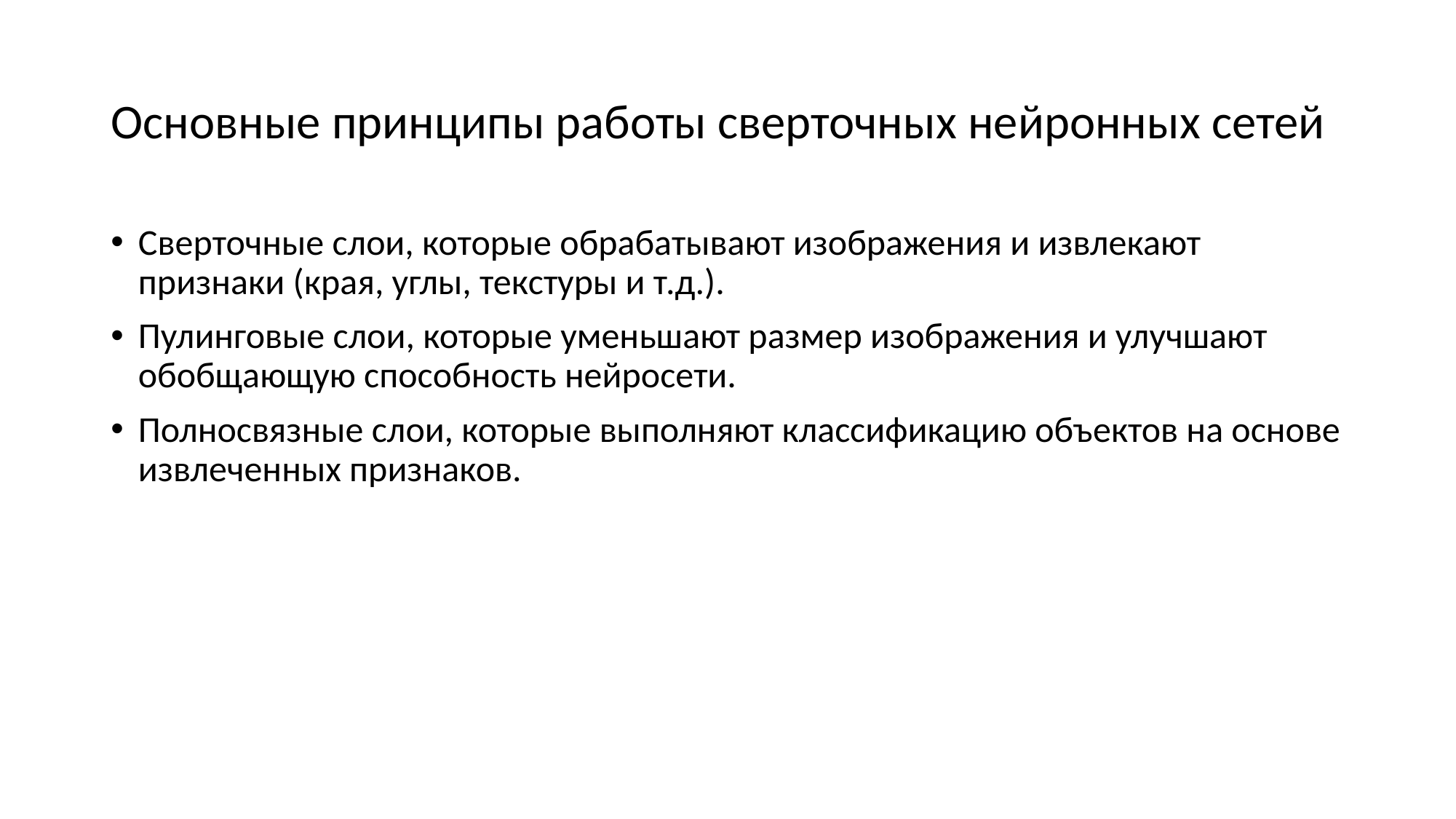

# Основные принципы работы сверточных нейронных сетей
Сверточные слои, которые обрабатывают изображения и извлекают признаки (края, углы, текстуры и т.д.).
Пулинговые слои, которые уменьшают размер изображения и улучшают обобщающую способность нейросети.
Полносвязные слои, которые выполняют классификацию объектов на основе извлеченных признаков.